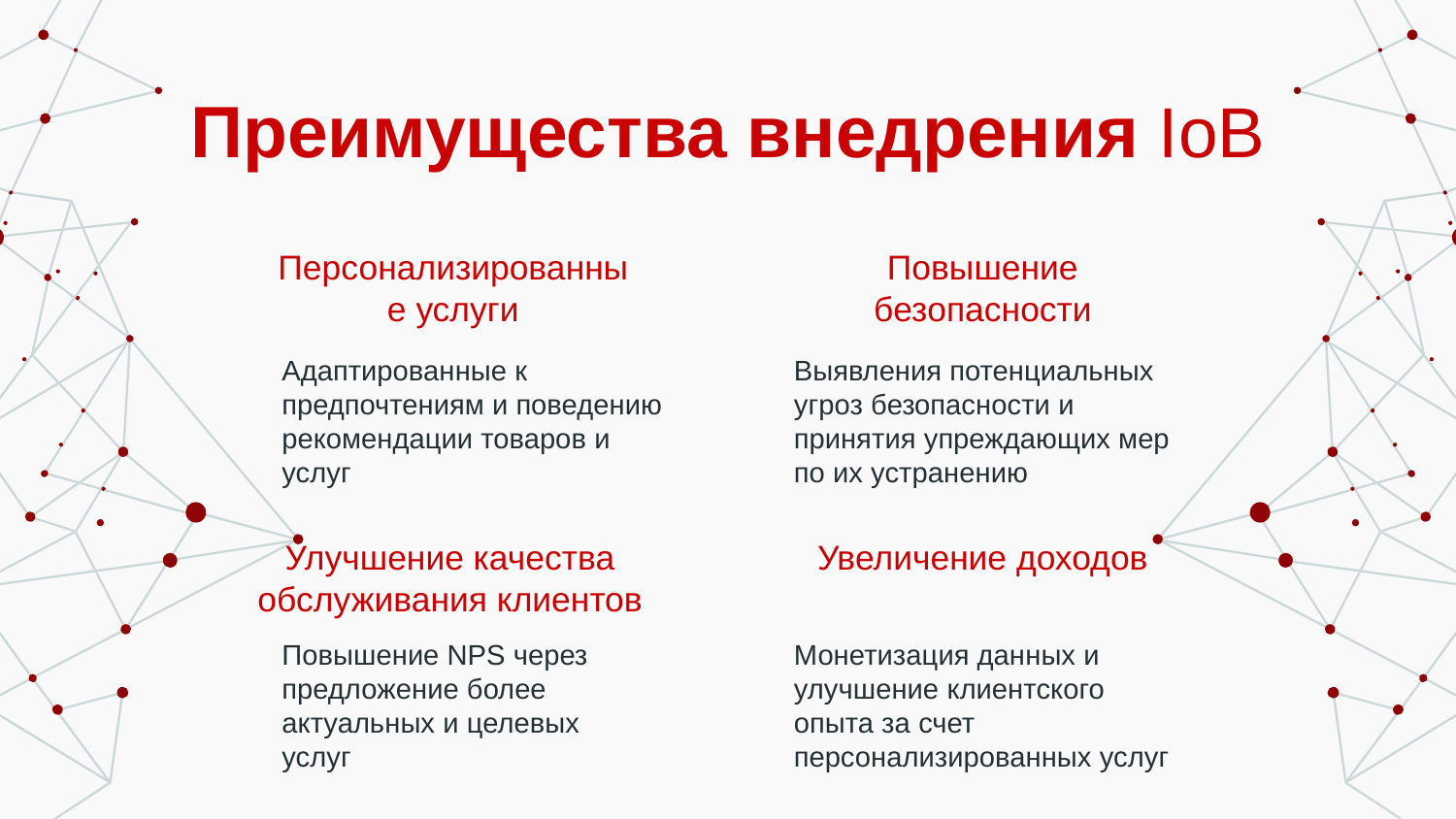

# Преимущества внедрения IoB

Персонализированные услуги
Повышение безопасности
Адаптированные к предпочтениям и поведению рекомендации товаров и услуг
Выявления потенциальных угроз безопасности и принятия упреждающих мер по их устранению
Улучшение качества обслуживания клиентов
Увеличение доходов
Повышение NPS через предложение более актуальных и целевых услуг
Монетизация данных и улучшение клиентского опыта за счет персонализированных услуг